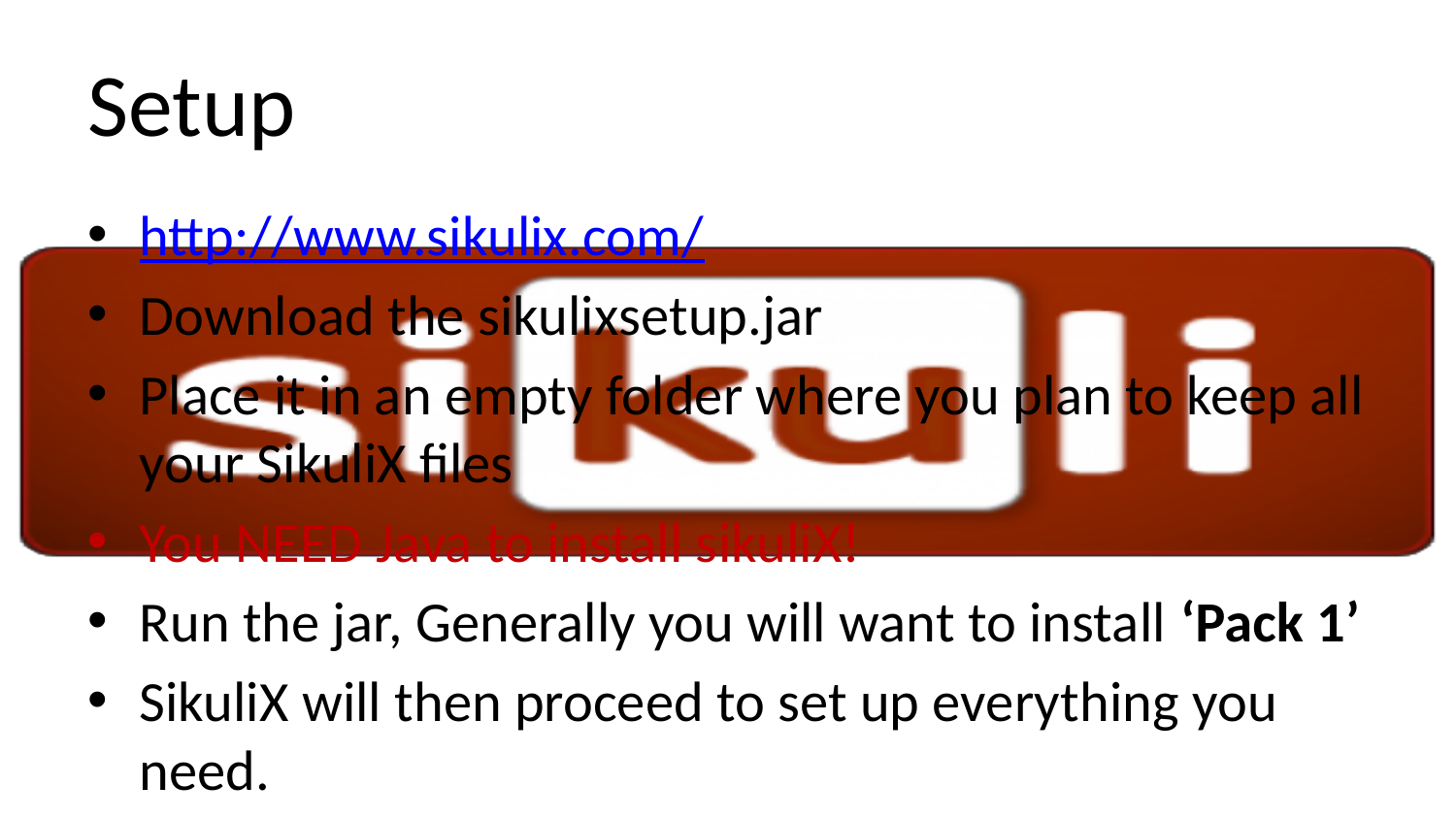

# Setup
http://www.sikulix.com/
Download the sikulixsetup.jar
Place it in an empty folder where you plan to keep all your SikuliX files
You NEED Java to install sikuliX!
Run the jar, Generally you will want to install ‘Pack 1’
SikuliX will then proceed to set up everything you need.